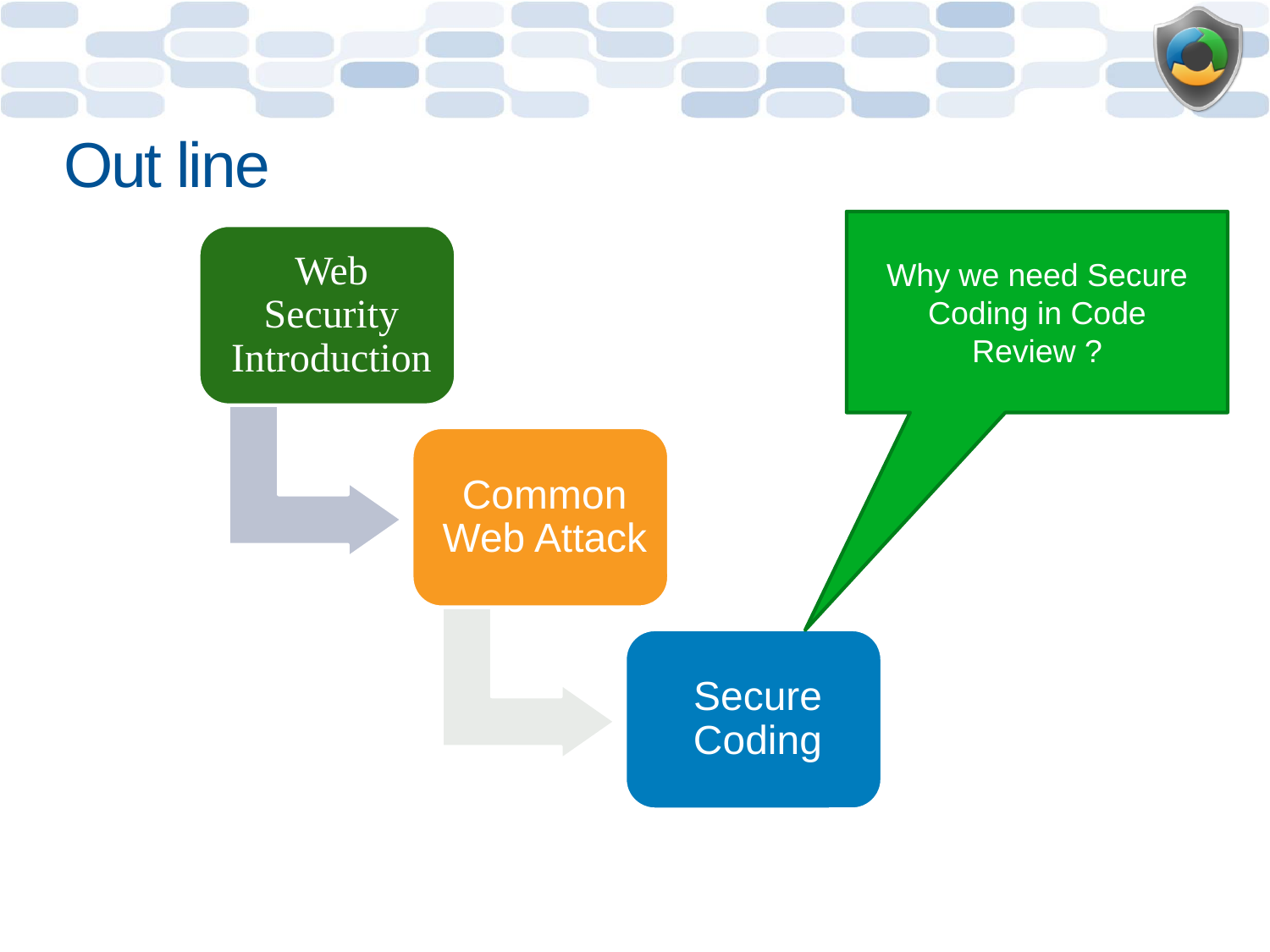

# Out line
Why we need Secure Coding in Code Review ?
Web Security Introduction

Common Web Attack

Secure Coding